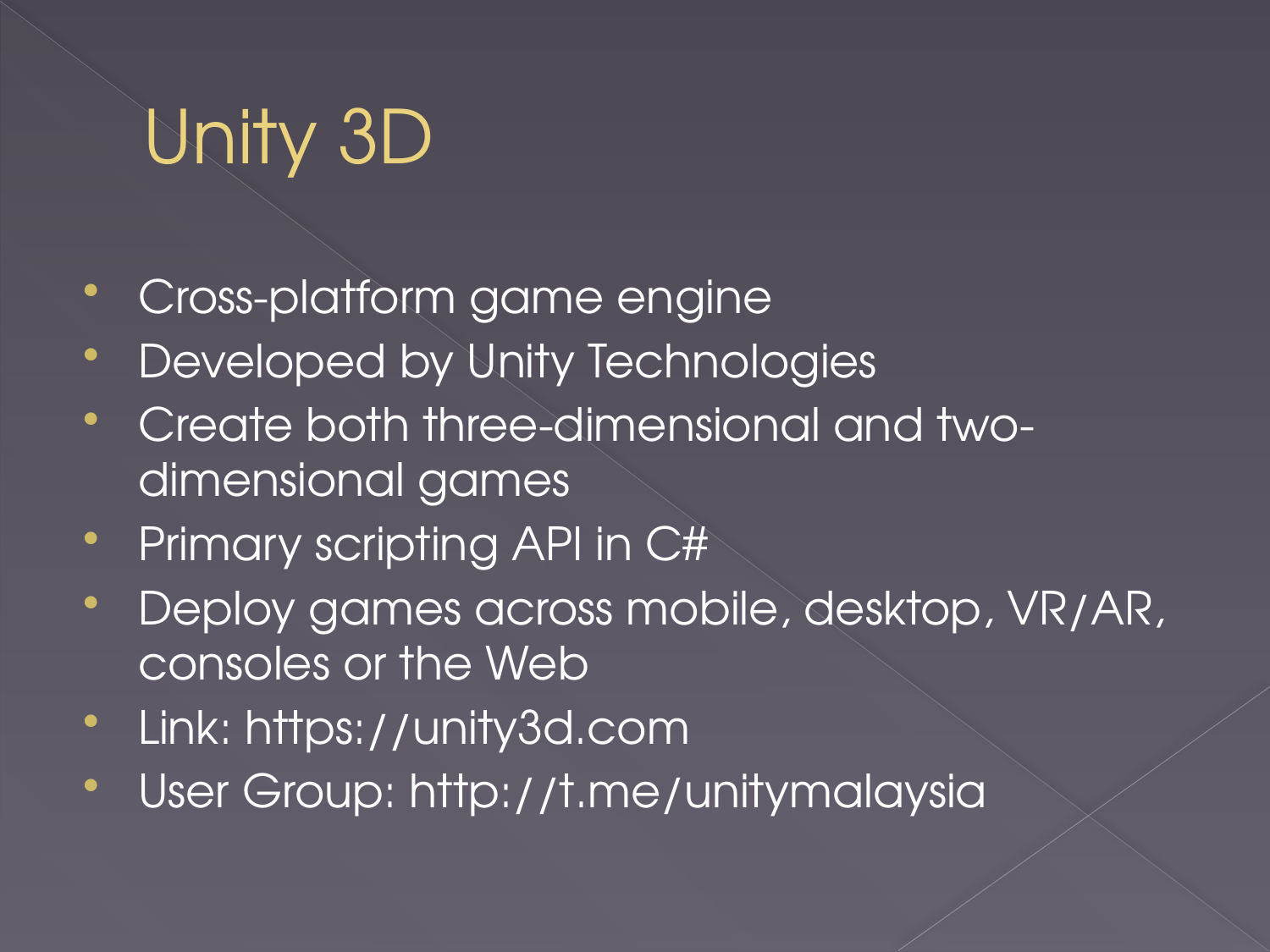

# Unity 3D
Cross-platform game engine
Developed by Unity Technologies
Create both three-dimensional and two-dimensional games
Primary scripting API in C#
Deploy games across mobile, desktop, VR/AR, consoles or the Web
Link: https://unity3d.com
User Group: http://t.me/unitymalaysia